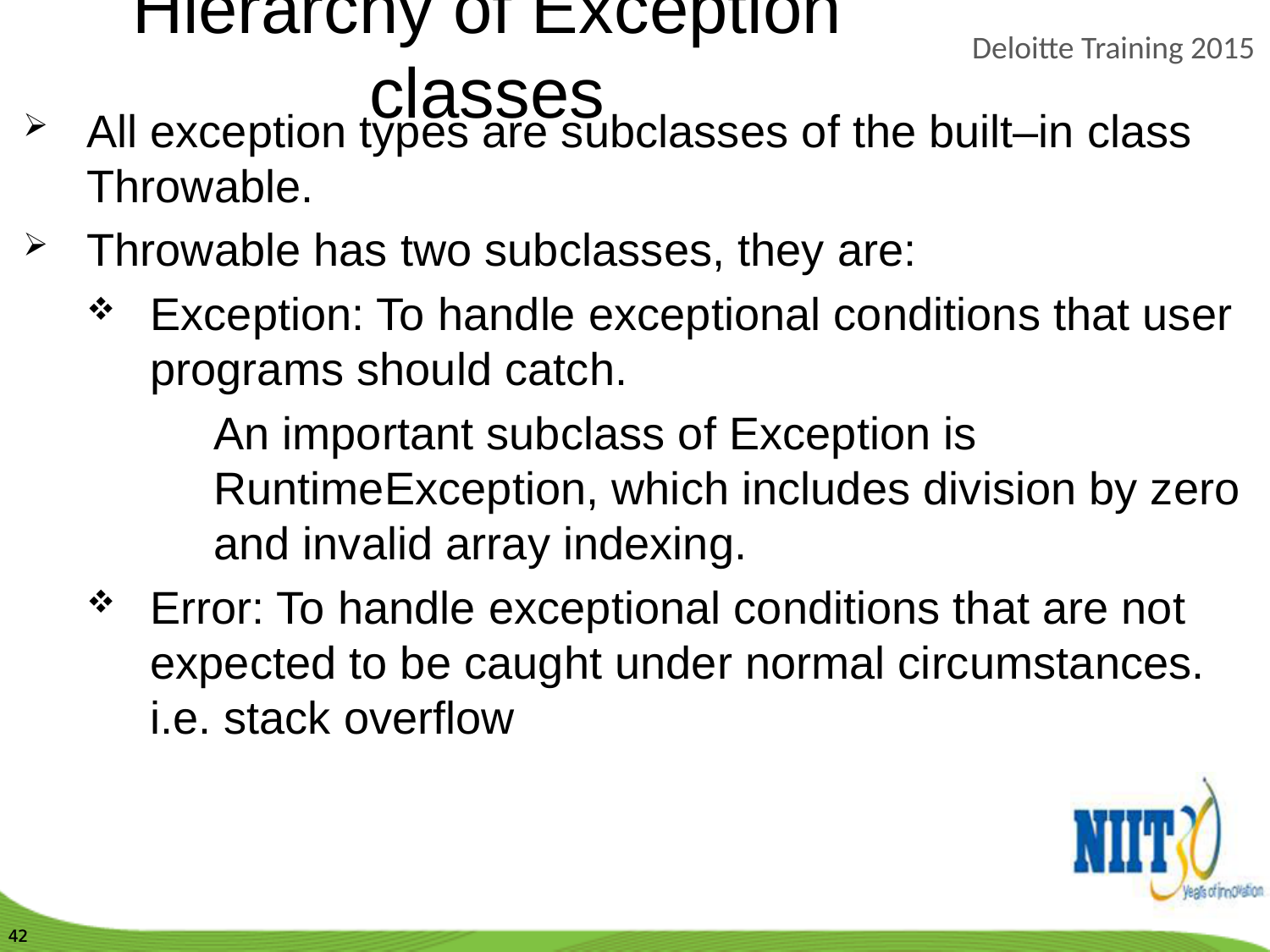

Hierarchy of Exception classes
Hierarchy of Exception classes 3-1
All exception types are subclasses of the built–in class Throwable.
Throwable has two subclasses, they are:
Exception: To handle exceptional conditions that user programs should catch.
An important subclass of Exception is RuntimeException, which includes division by zero and invalid array indexing.
Error: To handle exceptional conditions that are not expected to be caught under normal circumstances. i.e. stack overflow